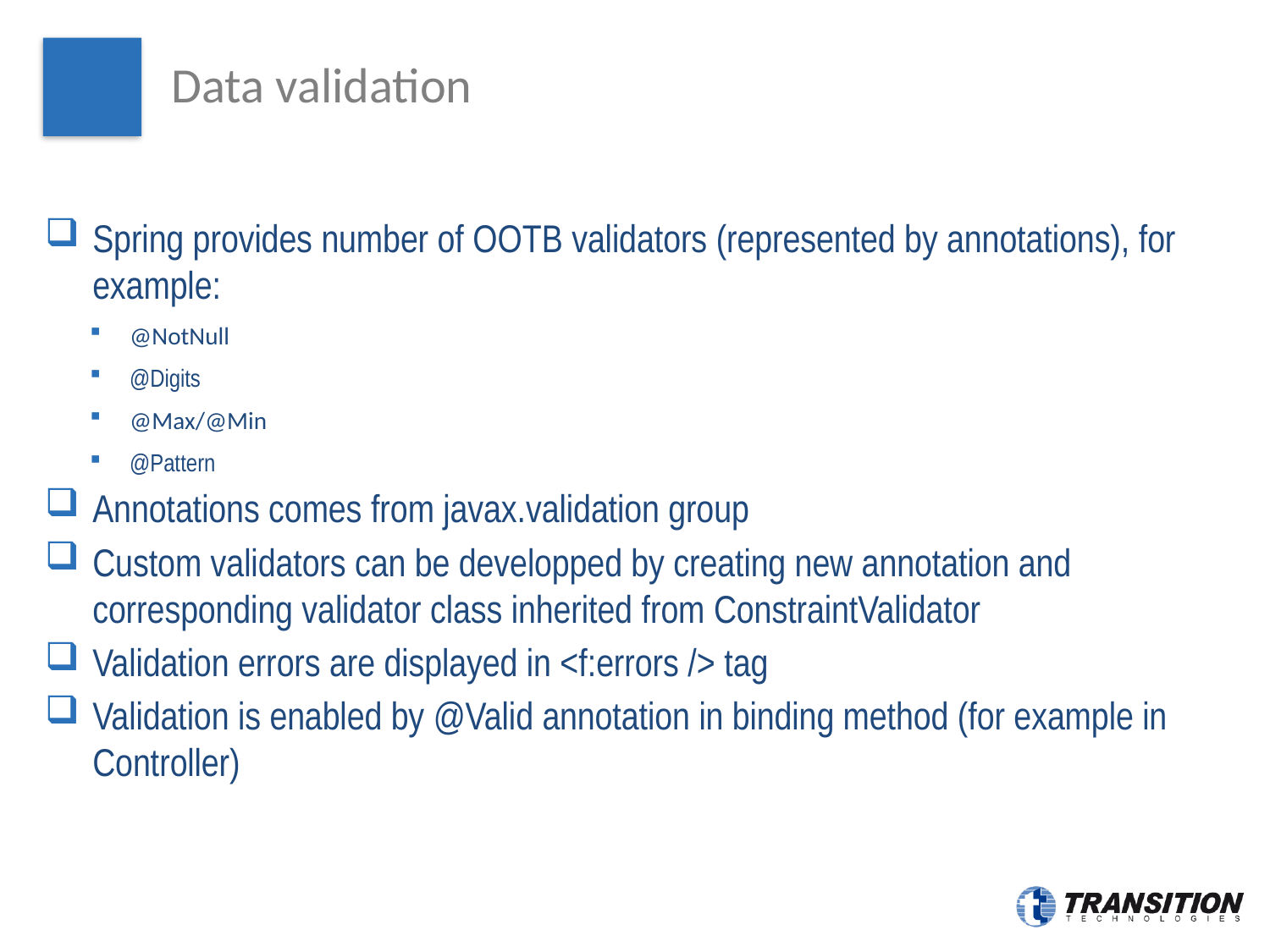

# Data validation
Spring provides number of OOTB validators (represented by annotations), for example:
@NotNull
@Digits
@Max/@Min
@Pattern
Annotations comes from javax.validation group
Custom validators can be developped by creating new annotation and corresponding validator class inherited from ConstraintValidator
Validation errors are displayed in <f:errors /> tag
Validation is enabled by @Valid annotation in binding method (for example in Controller)